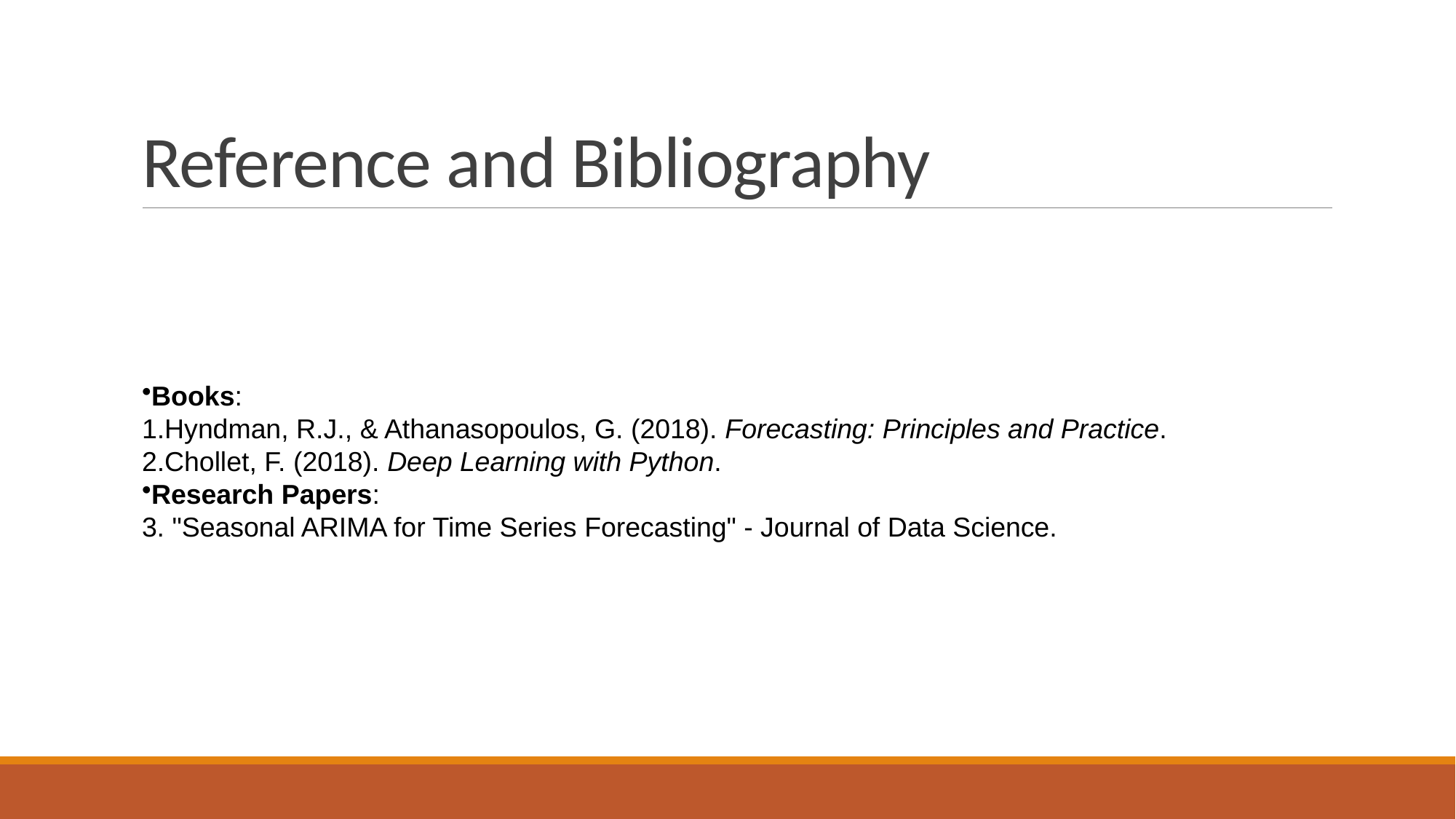

# Reference and Bibliography
Books:
Hyndman, R.J., & Athanasopoulos, G. (2018). Forecasting: Principles and Practice.
Chollet, F. (2018). Deep Learning with Python.
Research Papers:
3. "Seasonal ARIMA for Time Series Forecasting" - Journal of Data Science.